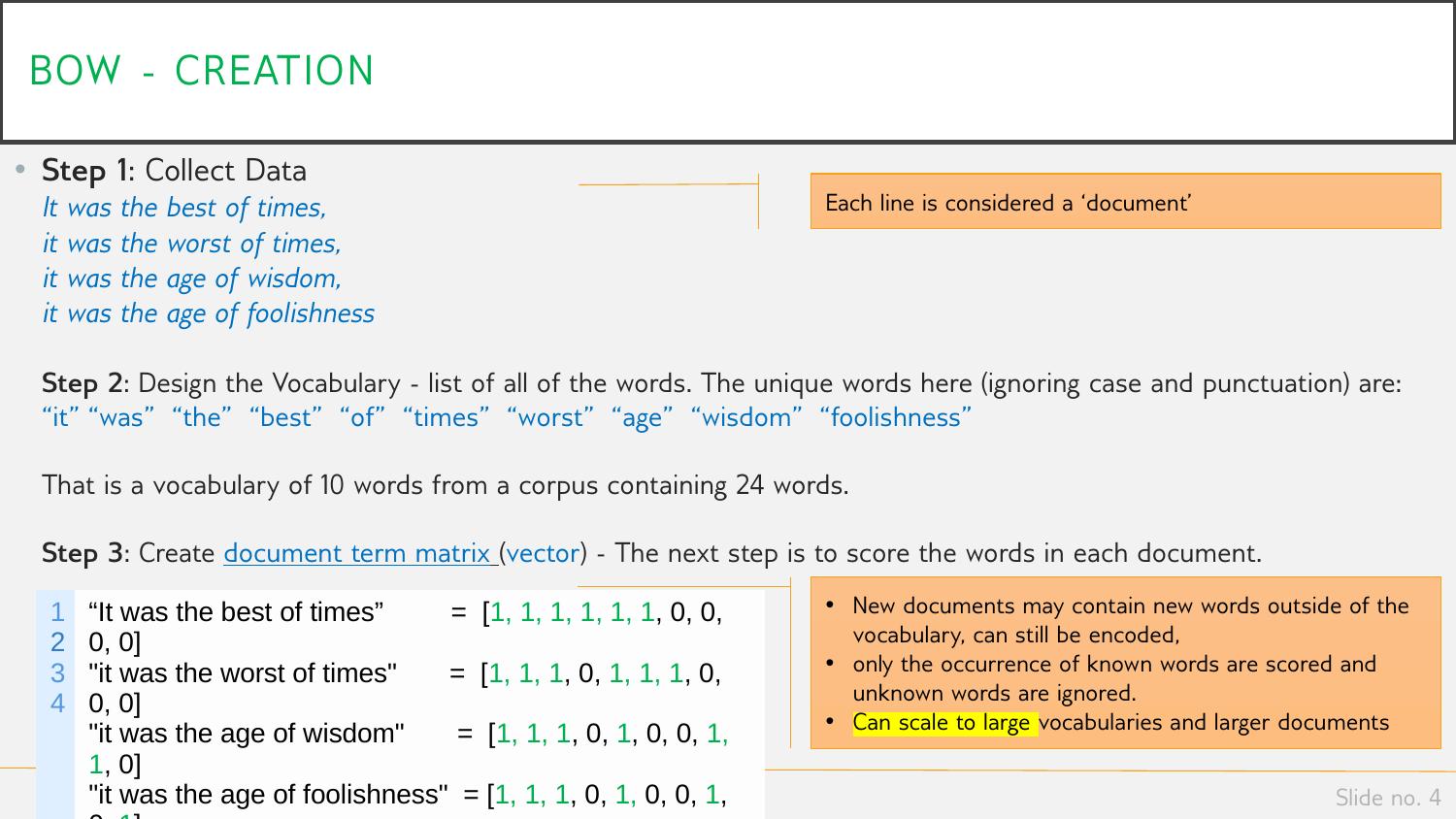

# Bow - creation
Step 1: Collect Data
It was the best of times,
it was the worst of times,
it was the age of wisdom,
it was the age of foolishness

Step 2: Design the Vocabulary - list of all of the words. The unique words here (ignoring case and punctuation) are:  “it” “was”  “the”  “best”  “of”  “times”  “worst”  “age”  “wisdom”  “foolishness”

That is a vocabulary of 10 words from a corpus containing 24 words.

Step 3: Create document term matrix (vector) - The next step is to score the words in each document.

Each line is considered a ‘document’
New documents may contain new words outside of the vocabulary, can still be encoded,
only the occurrence of known words are scored and unknown words are ignored.
Can scale to large vocabularies and larger documents
| 1 2 3 4 | “It was the best of times” = [1, 1, 1, 1, 1, 1, 0, 0, 0, 0] "it was the worst of times" = [1, 1, 1, 0, 1, 1, 1, 0, 0, 0] "it was the age of wisdom" = [1, 1, 1, 0, 1, 0, 0, 1, 1, 0] "it was the age of foolishness" = [1, 1, 1, 0, 1, 0, 0, 1, 0, 1] |
| --- | --- |
3/6/19
Slide no. 4